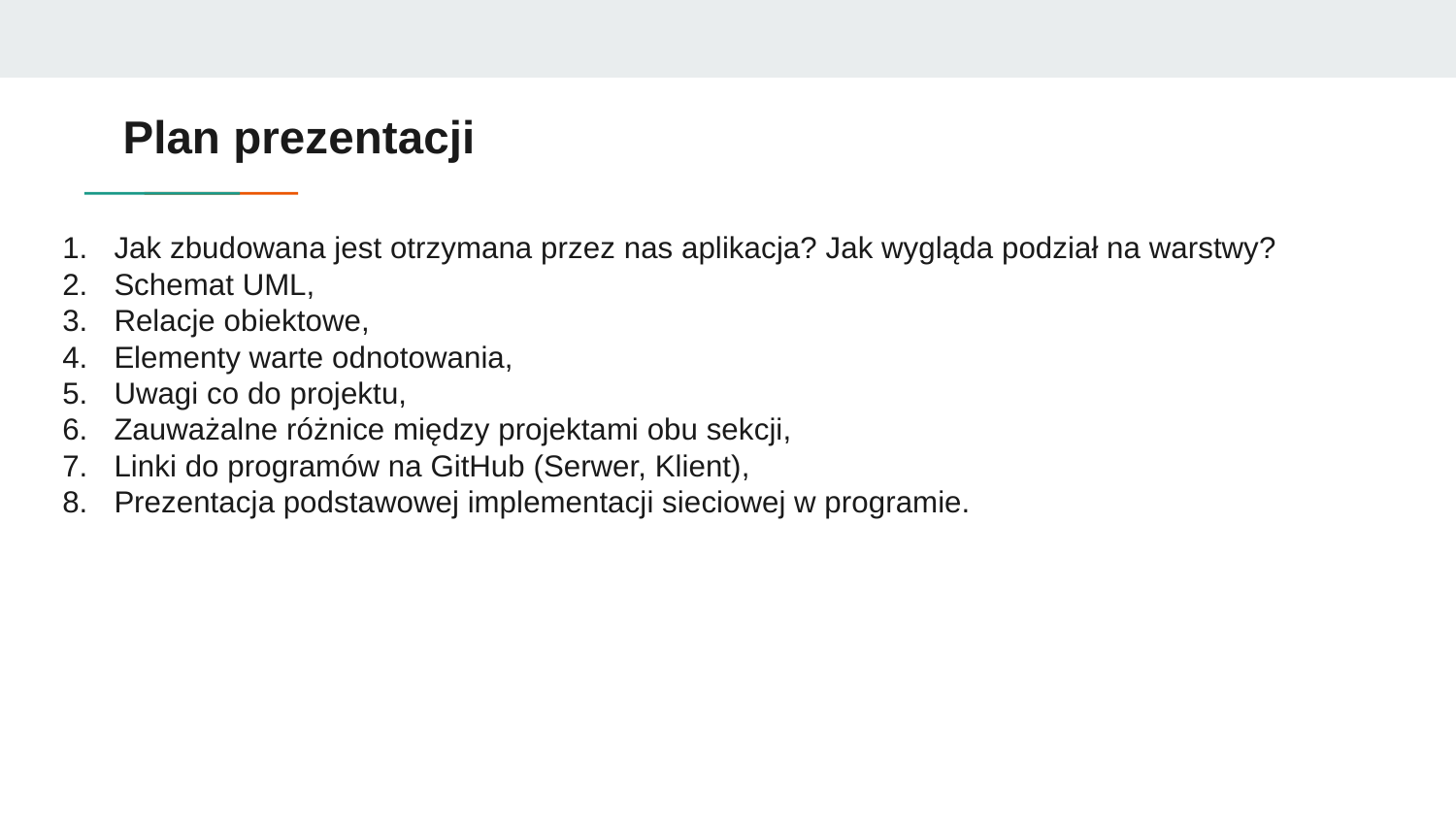

# Plan prezentacji
Jak zbudowana jest otrzymana przez nas aplikacja? Jak wygląda podział na warstwy?
Schemat UML,
Relacje obiektowe,
Elementy warte odnotowania,
Uwagi co do projektu,
Zauważalne różnice między projektami obu sekcji,
Linki do programów na GitHub (Serwer, Klient),
Prezentacja podstawowej implementacji sieciowej w programie.